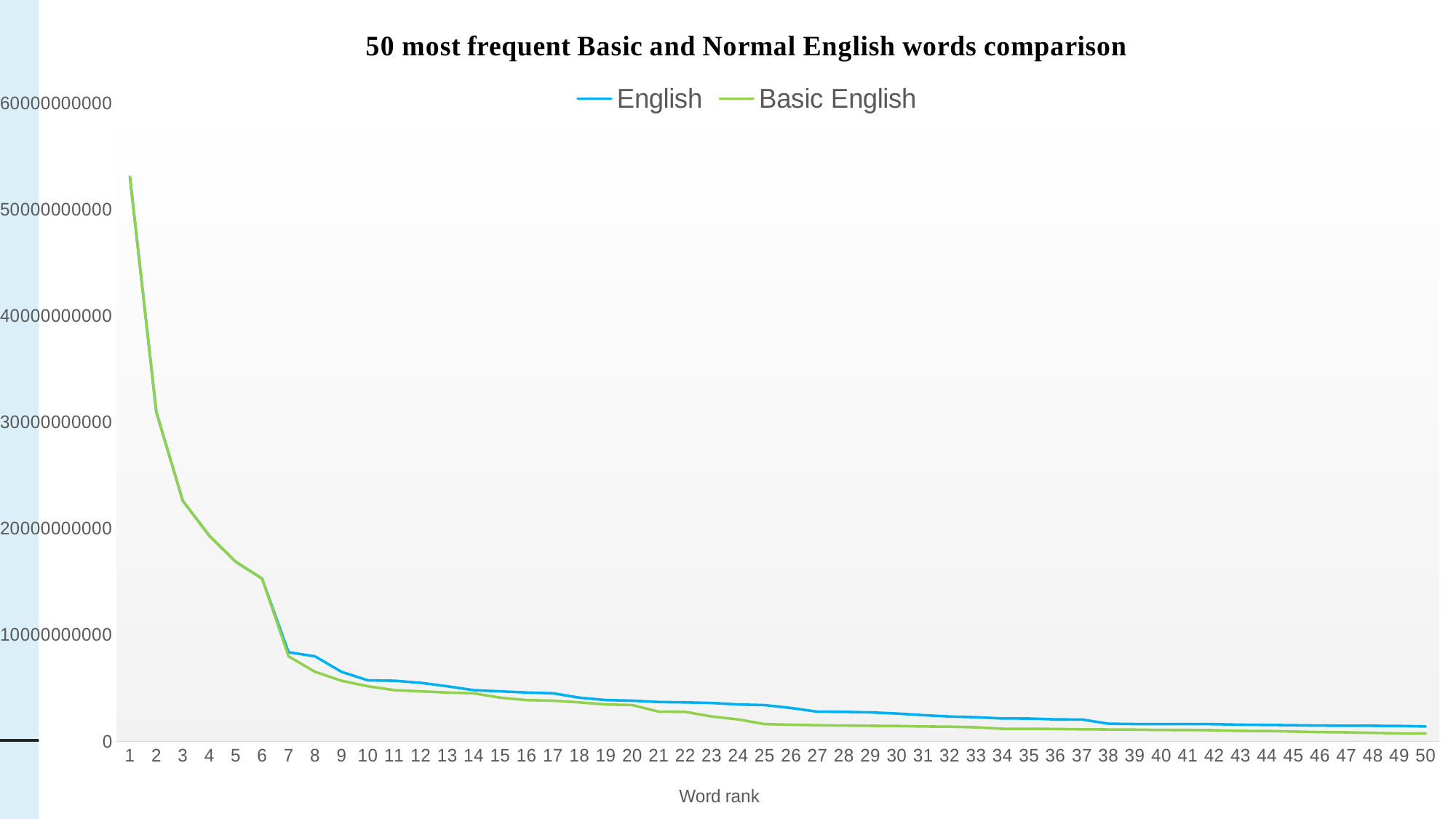

### Chart: 50 most frequent Basic and Normal English words comparison

| Category |  |  |
|---|---|---|